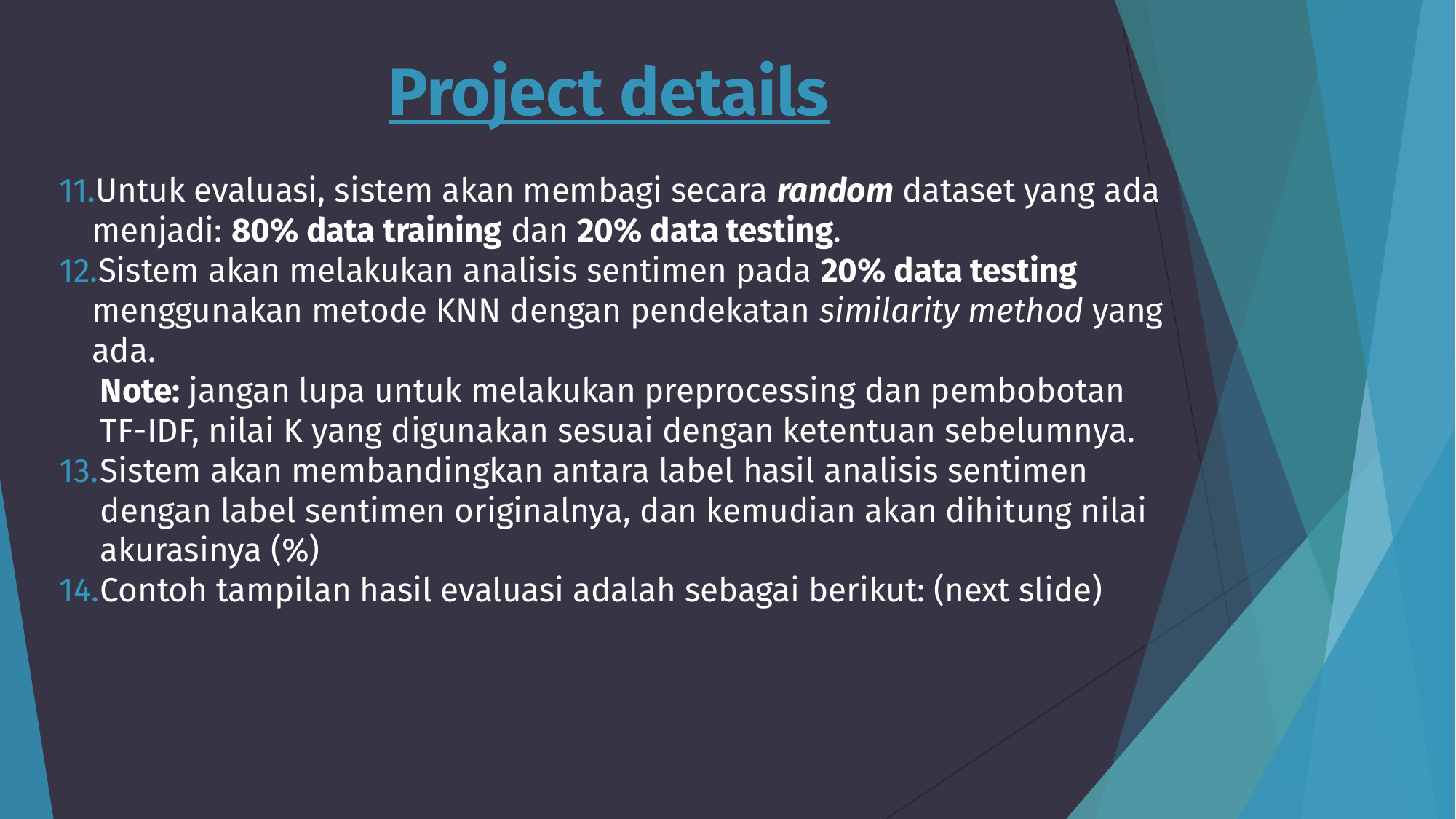

# Project details
Untuk evaluasi, sistem akan membagi secara random dataset yang ada menjadi: 80% data training dan 20% data testing.
Sistem akan melakukan analisis sentimen pada 20% data testing menggunakan metode KNN dengan pendekatan similarity method yang ada.
Note: jangan lupa untuk melakukan preprocessing dan pembobotan TF-IDF, nilai K yang digunakan sesuai dengan ketentuan sebelumnya.
Sistem akan membandingkan antara label hasil analisis sentimen dengan label sentimen originalnya, dan kemudian akan dihitung nilai akurasinya (%)
Contoh tampilan hasil evaluasi adalah sebagai berikut: (next slide)